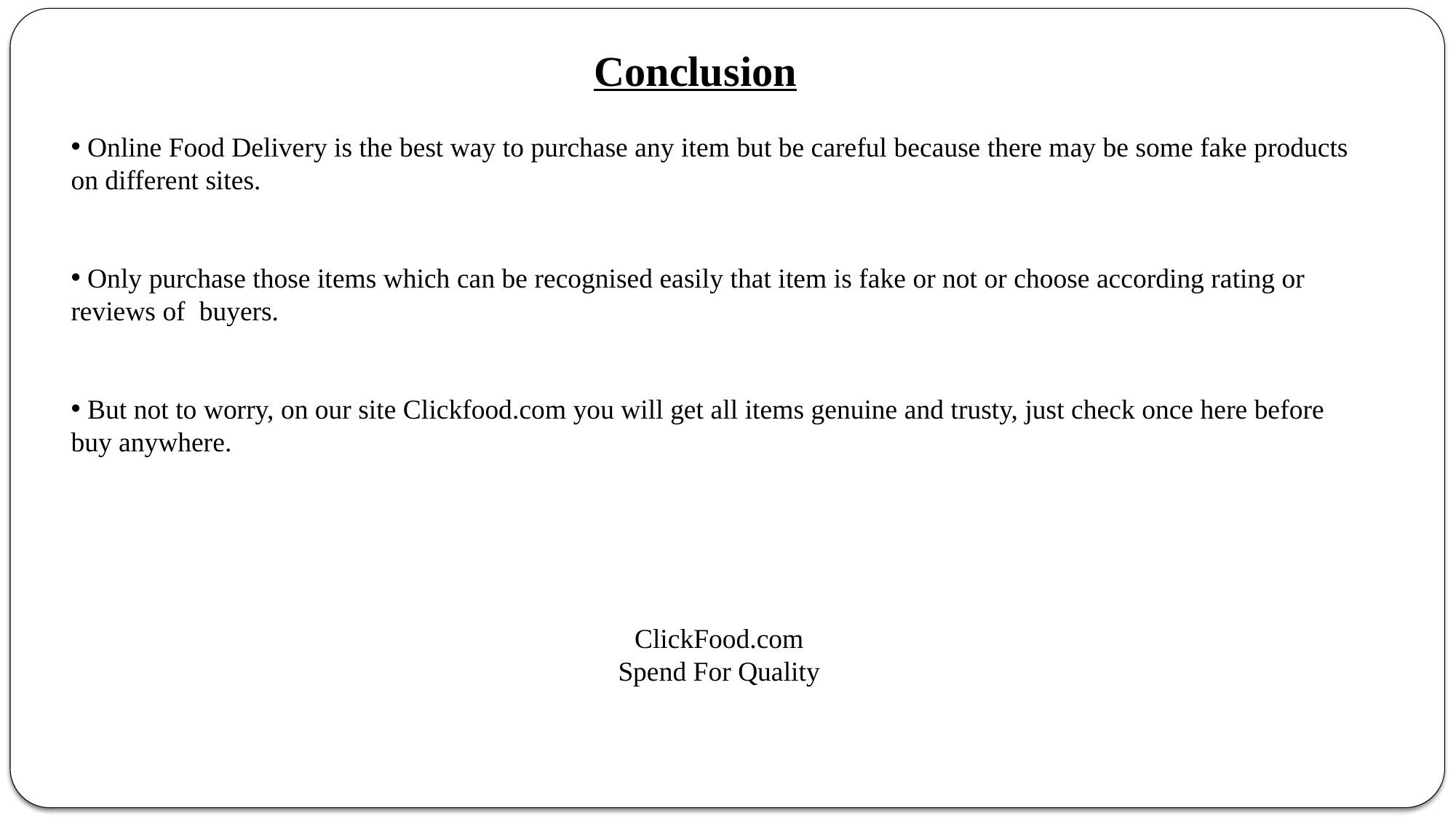

Conclusion
 Online Food Delivery is the best way to purchase any item but be careful because there may be some fake products on different sites.

 Only purchase those items which can be recognised easily that item is fake or not or choose according rating or reviews of  buyers.

 But not to worry, on our site Clickfood.com you will get all items genuine and trusty, just check once here before buy anywhere.

ClickFood.com
Spend For Quality